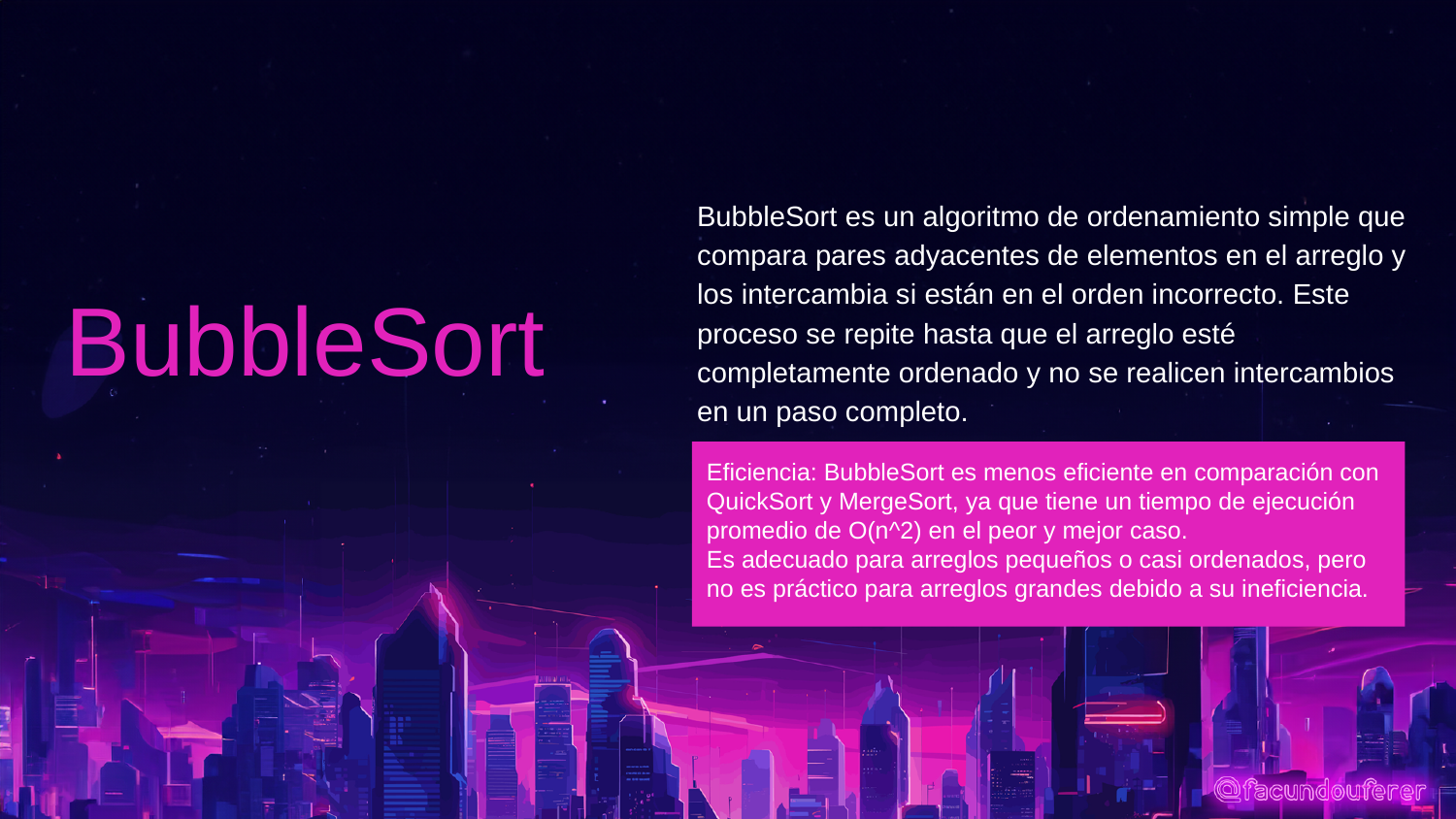

BubbleSort es un algoritmo de ordenamiento simple que compara pares adyacentes de elementos en el arreglo y los intercambia si están en el orden incorrecto. Este proceso se repite hasta que el arreglo esté completamente ordenado y no se realicen intercambios en un paso completo.
# BubbleSort
Eficiencia: BubbleSort es menos eficiente en comparación con QuickSort y MergeSort, ya que tiene un tiempo de ejecución promedio de O(n^2) en el peor y mejor caso.
Es adecuado para arreglos pequeños o casi ordenados, pero no es práctico para arreglos grandes debido a su ineficiencia.